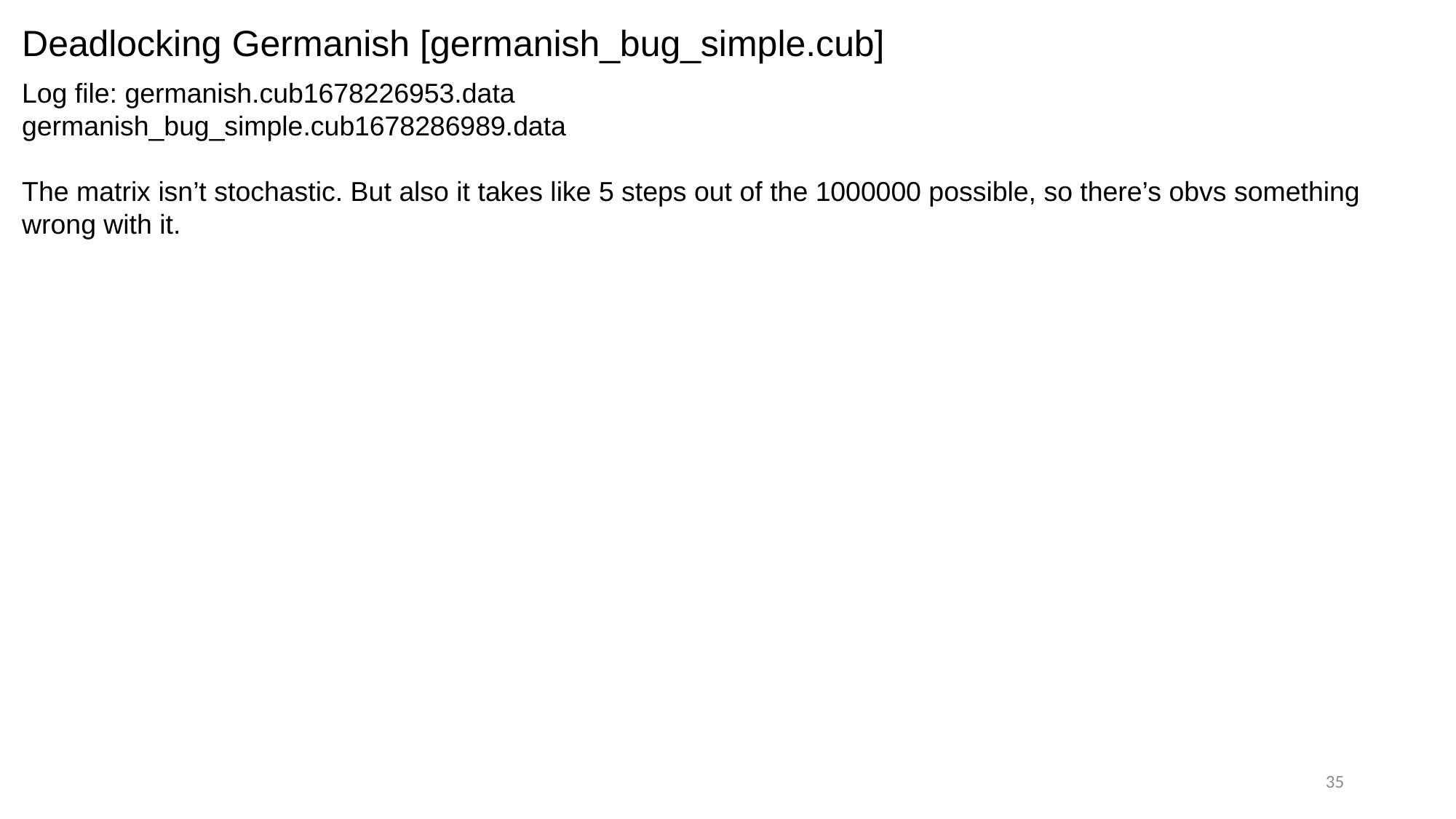

Deadlocking Germanish [germanish_bug_simple.cub]
Log file: germanish.cub1678226953.data
germanish_bug_simple.cub1678286989.data

The matrix isn’t stochastic. But also it takes like 5 steps out of the 1000000 possible, so there’s obvs something wrong with it.

35